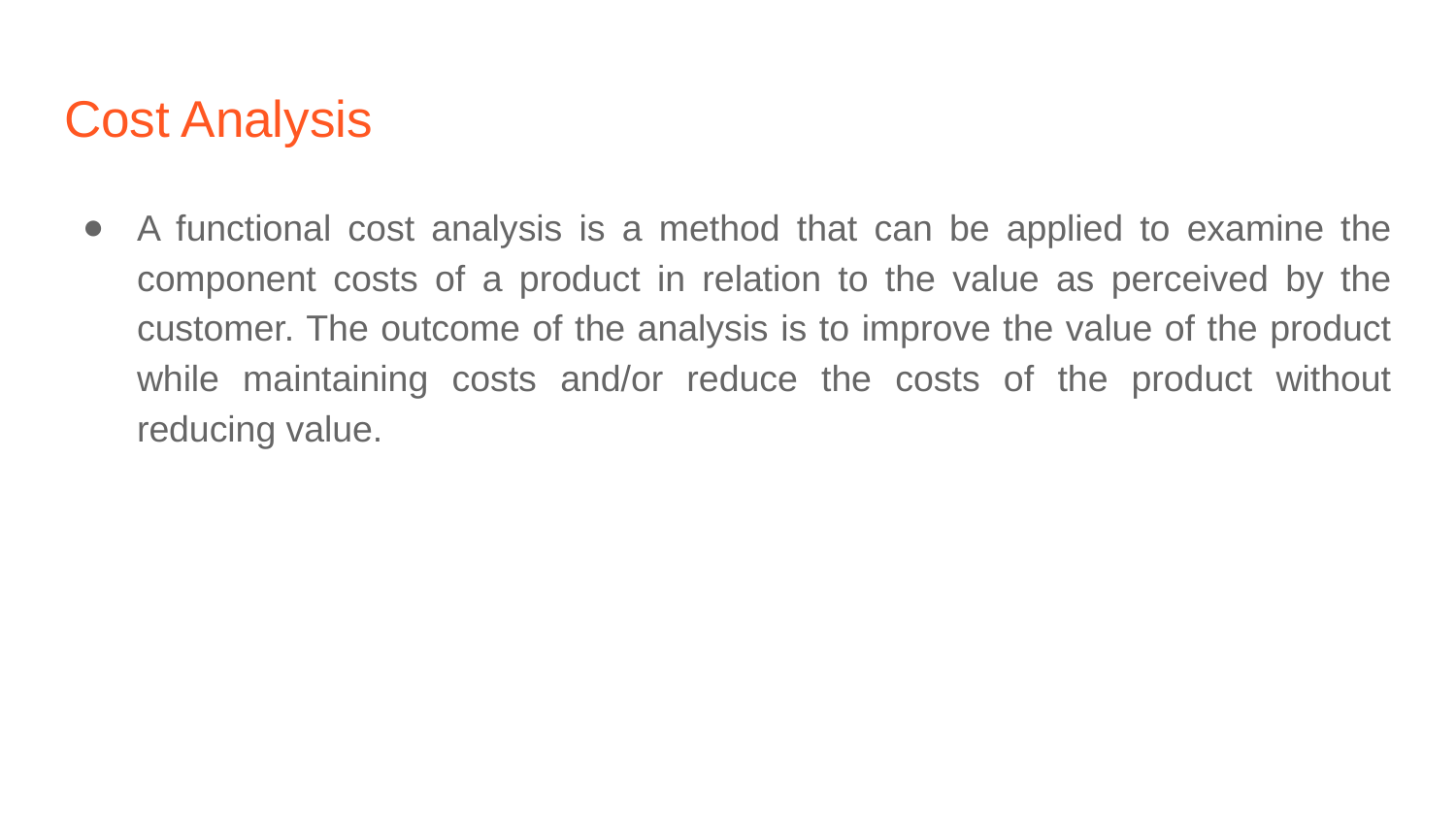

# Cost Analysis
A functional cost analysis is a method that can be applied to examine the component costs of a product in relation to the value as perceived by the customer. The outcome of the analysis is to improve the value of the product while maintaining costs and/or reduce the costs of the product without reducing value.